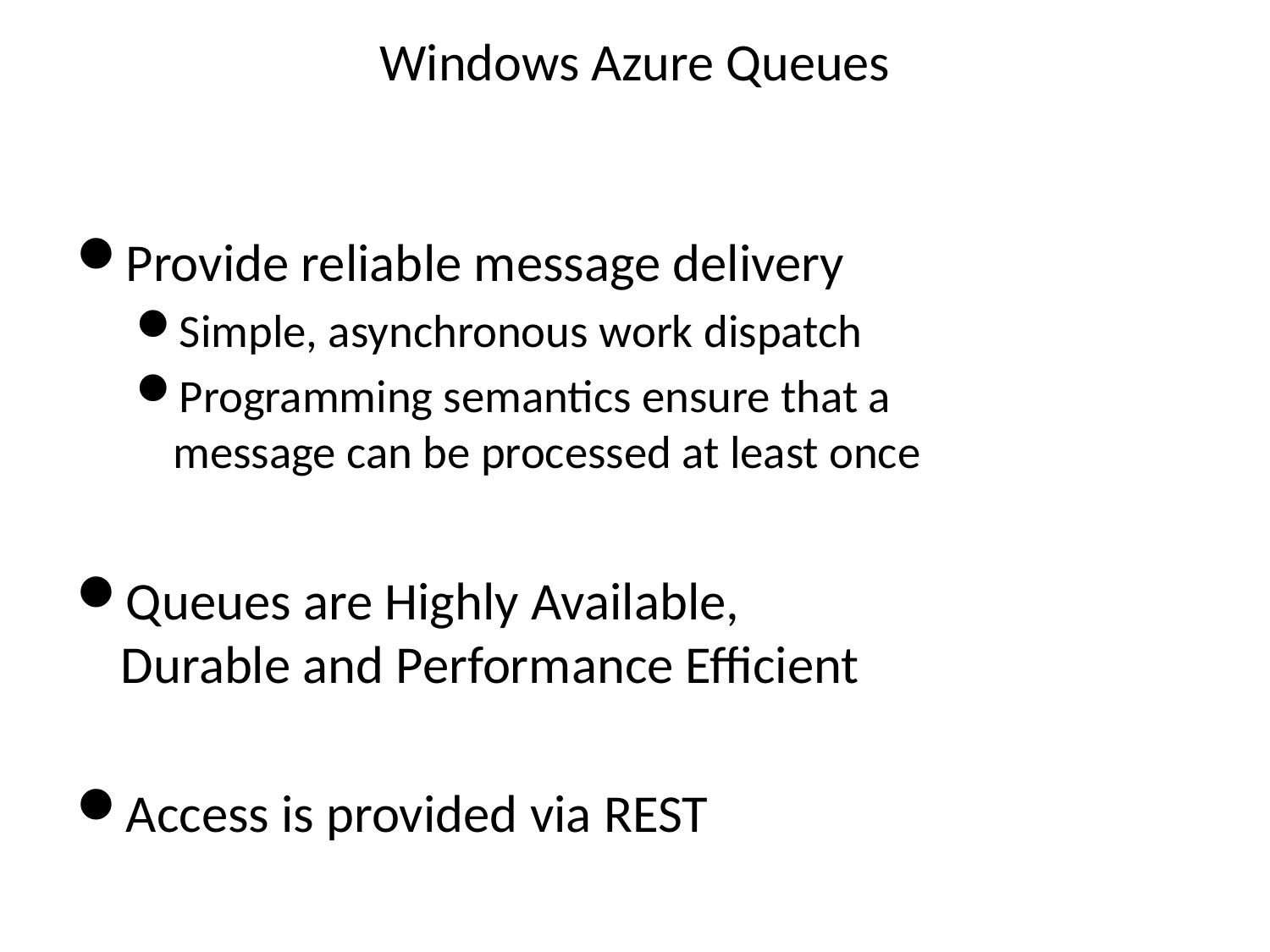

# Windows Azure Queues
Provide reliable message delivery
Simple, asynchronous work dispatch
Programming semantics ensure that a
message can be processed at least once

Queues are Highly Available,
Durable and Performance Efficient

Access is provided via REST